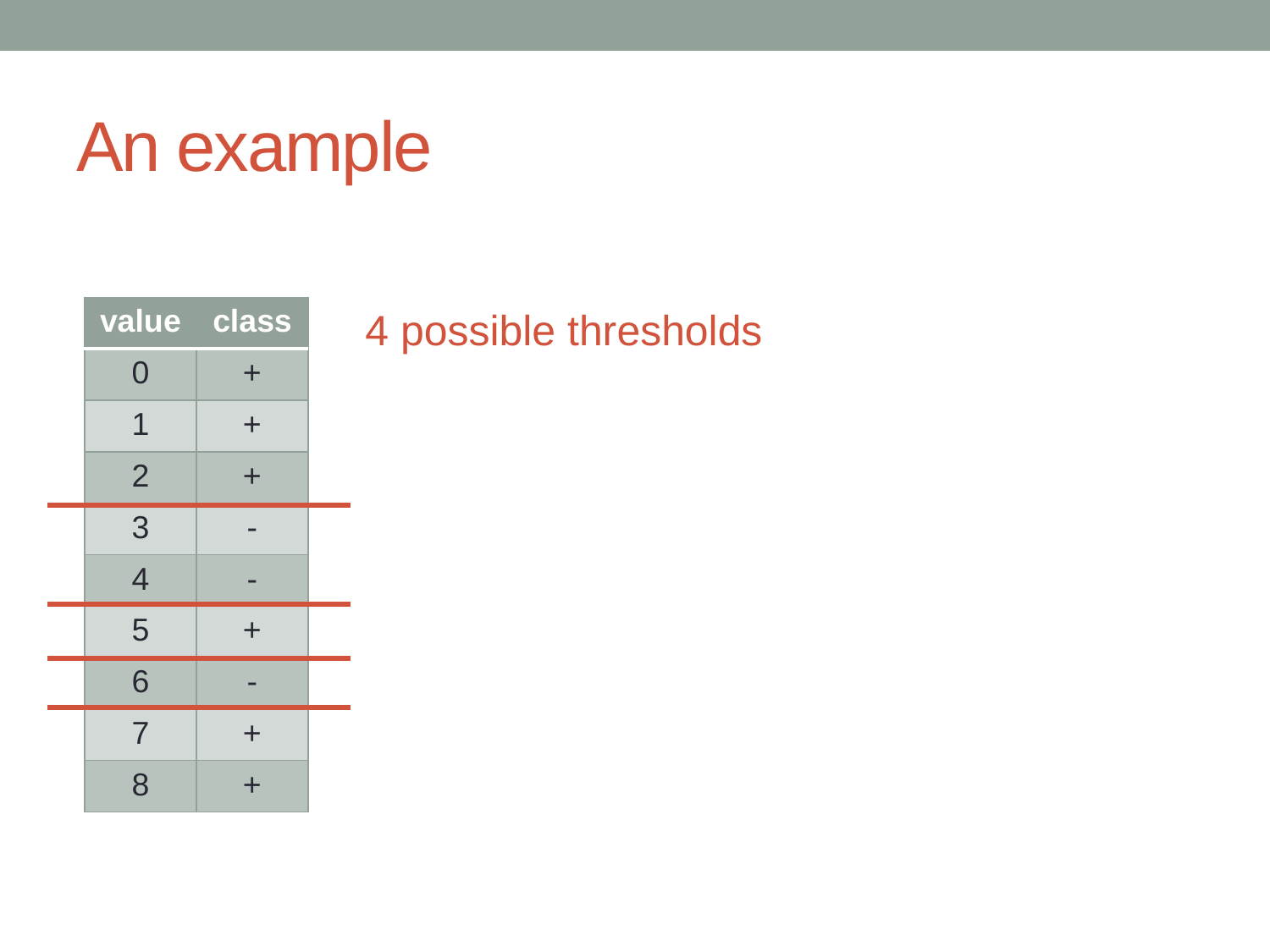

# An example
| value | class |
| --- | --- |
| 0 | + |
| 1 | + |
| 2 | + |
| 3 | - |
| 4 | - |
| 5 | + |
| 6 | - |
| 7 | + |
| 8 | + |
4 possible thresholds